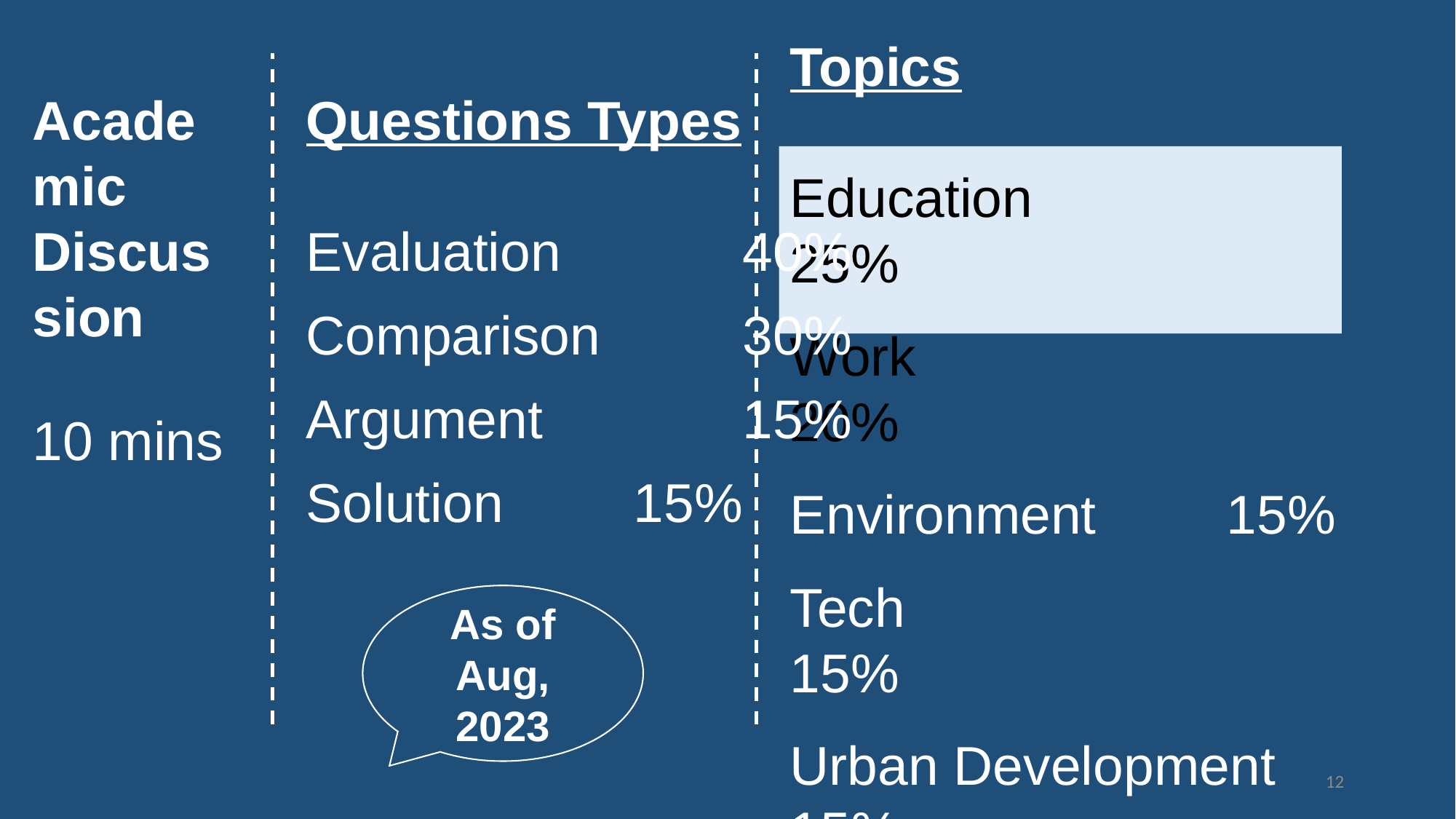

Topics

Education  			25%
Work 				20%
Environment 		15%
Tech 				15%
Urban Development 	15%
Economy 			5%
Social Issues		5%

Academic Discussion

10 mins

Questions Types

Evaluation		40%
Comparison		30%
Argument		15%
Solution 		15%

As of Aug, 2023
12